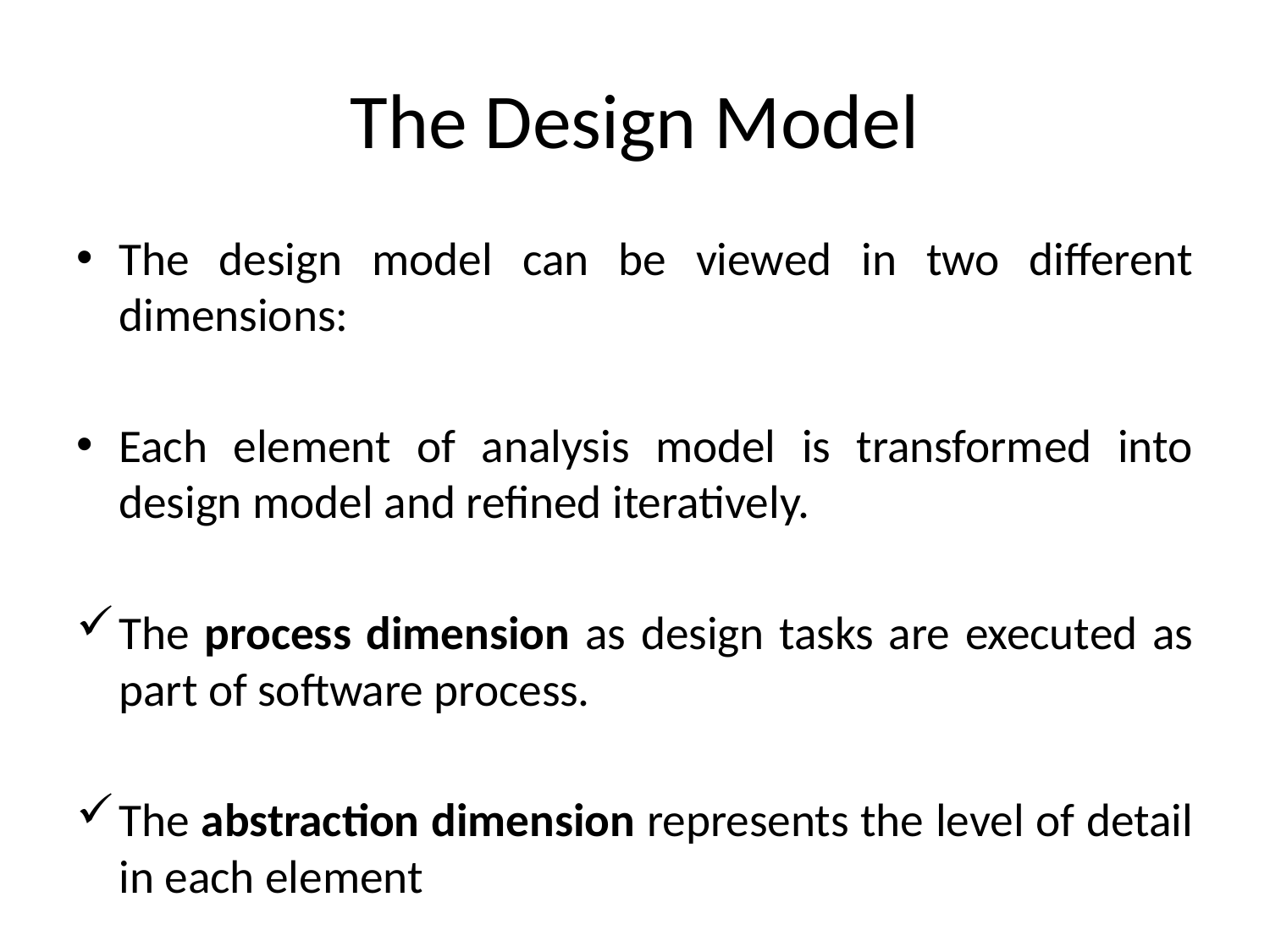

# The Design Model
The design model can be viewed in two different dimensions:

Each element of analysis model is transformed into design model and refined iteratively.

The process dimension as design tasks are executed as part of software process.

The abstraction dimension represents the level of detail in each element